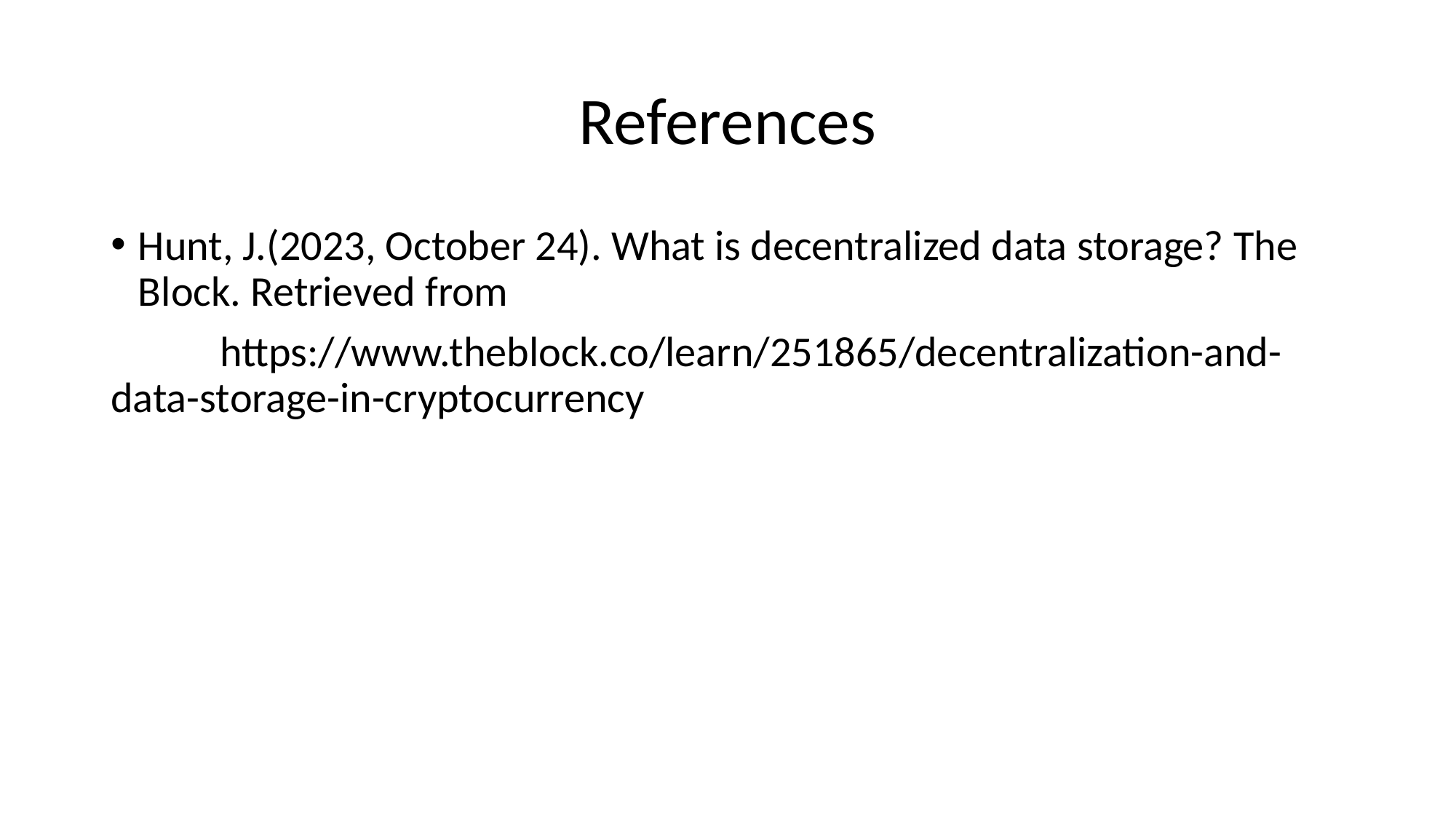

# References
Hunt, J.(2023, October 24). What is decentralized data storage? The Block. Retrieved from
https://www.theblock.co/learn/251865/decentralization-and-data-storage-in-cryptocurrency